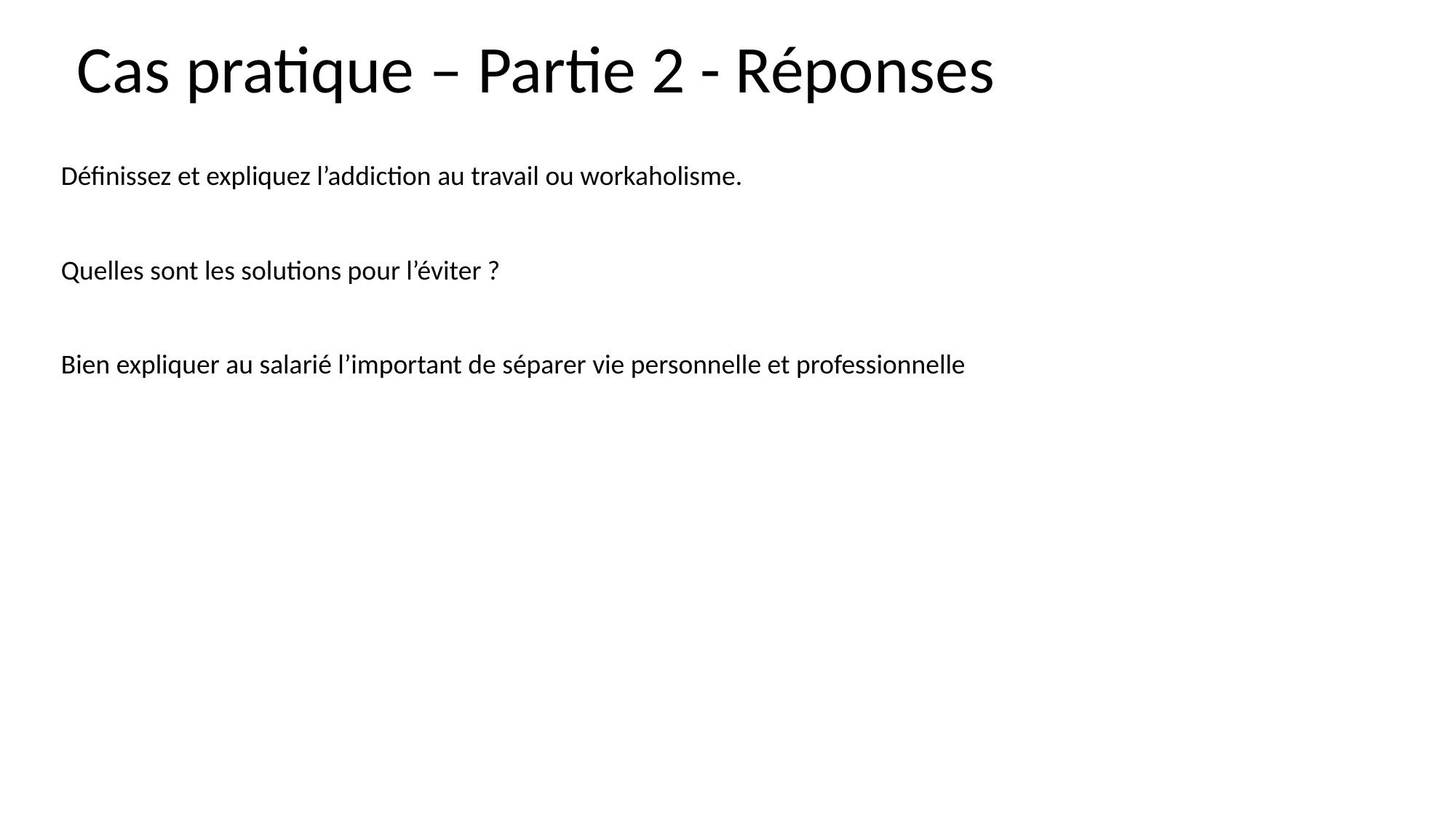

# Cas pratique – Partie 2 - Réponses
Définissez et expliquez l’addiction au travail ou workaholisme.

Quelles sont les solutions pour l’éviter ?

Bien expliquer au salarié l’important de séparer vie personnelle et professionnelle